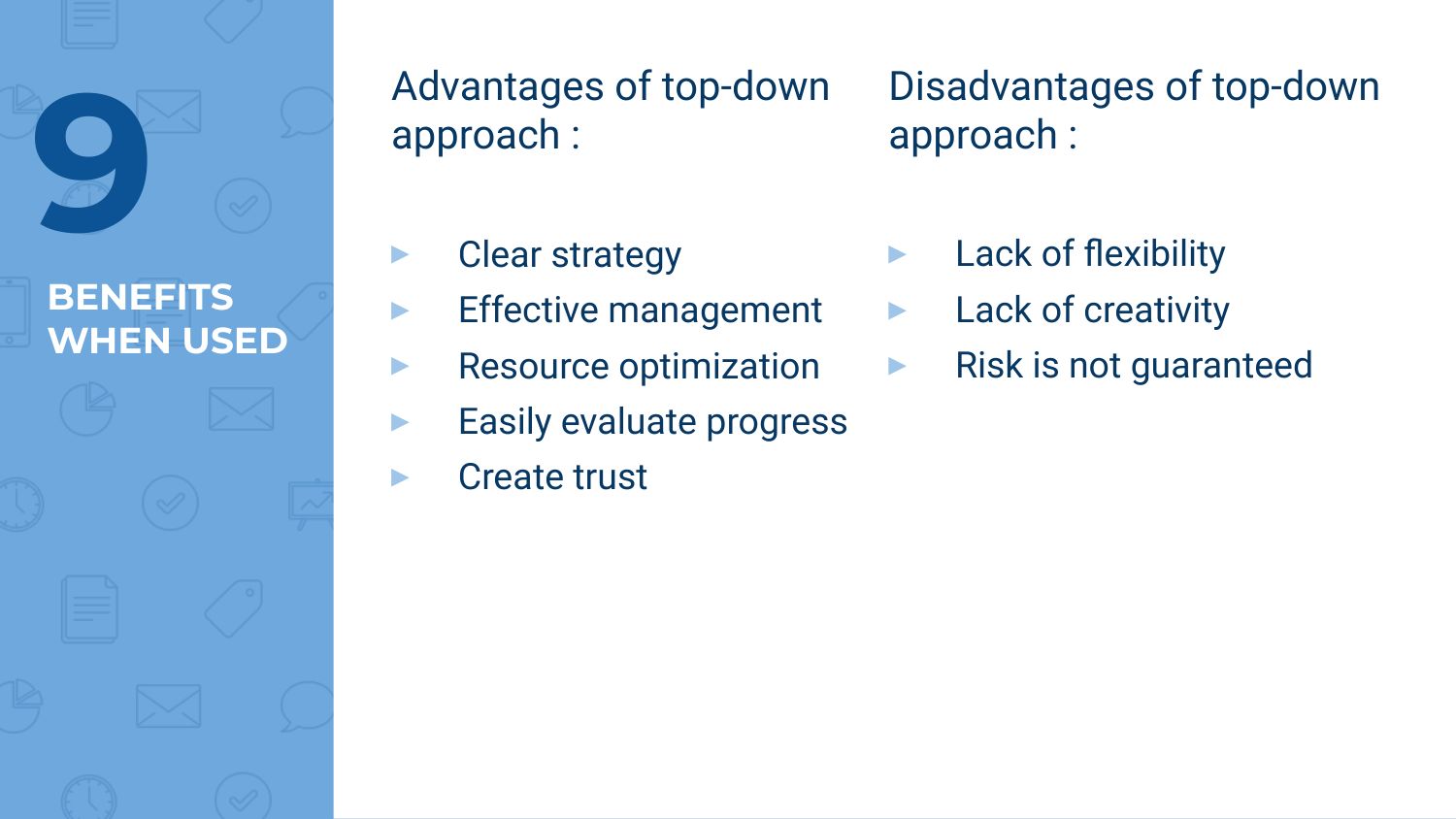

9
Advantages of top-down approach :

Clear strategy
Effective management
Resource optimization
Easily evaluate progress
Create trust

Disadvantages of top-down approach :

Lack of flexibility
Lack of creativity
Risk is not guaranteed

# BENEFITS WHEN USED